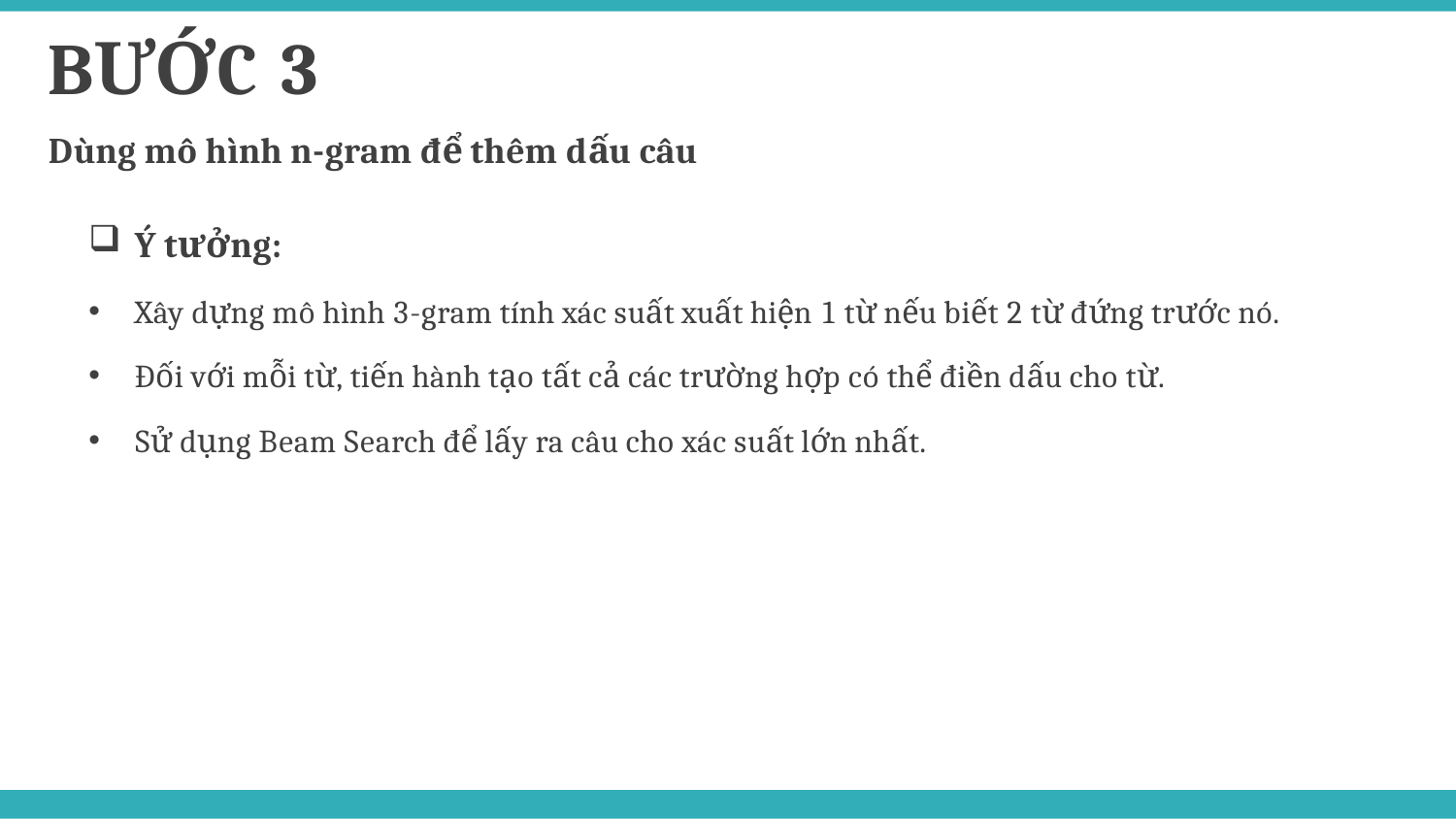

BƯỚC 3
Dùng mô hình n-gram để thêm dấu câu

Ý tưởng:
Xây dựng mô hình 3-gram tính xác suất xuất hiện 1 từ nếu biết 2 từ đứng trước nó.
Đối với mỗi từ, tiến hành tạo tất cả các trường hợp có thể điền dấu cho từ.
Sử dụng Beam Search để lấy ra câu cho xác suất lớn nhất.